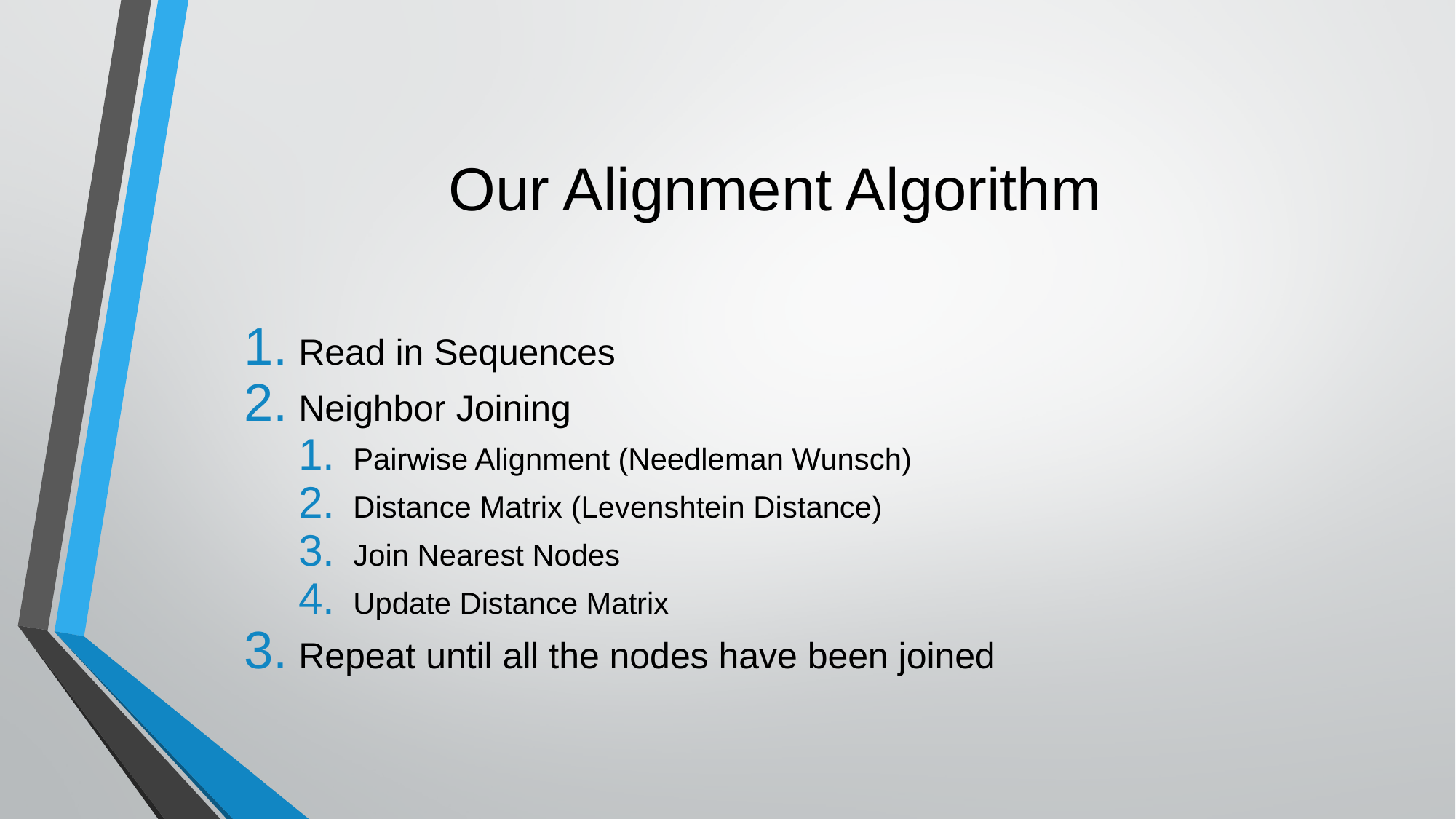

# Our Alignment Algorithm
Read in Sequences
Neighbor Joining
Pairwise Alignment (Needleman Wunsch)
Distance Matrix (Levenshtein Distance)
Join Nearest Nodes
Update Distance Matrix
Repeat until all the nodes have been joined